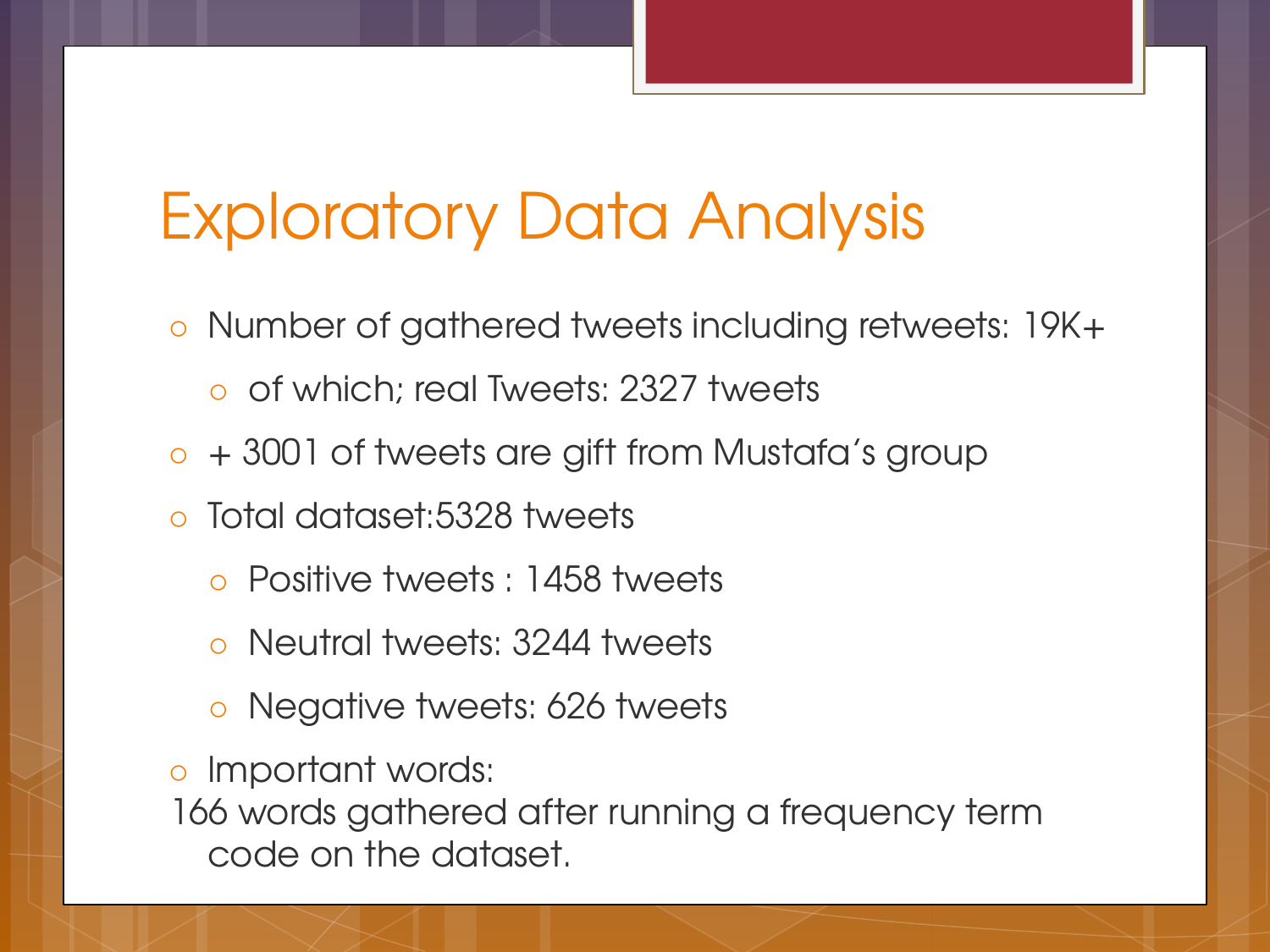

# Exploratory Data Analysis
Number of gathered tweets including retweets: 19K+
of which; real Tweets: 2327 tweets
+ 3001 of tweets are gift from Mustafa’s group
Total dataset:5328 tweets
Positive tweets : 1458 tweets
Neutral tweets: 3244 tweets
Negative tweets: 626 tweets
Important words:
166 words gathered after running a frequency term code on the dataset.